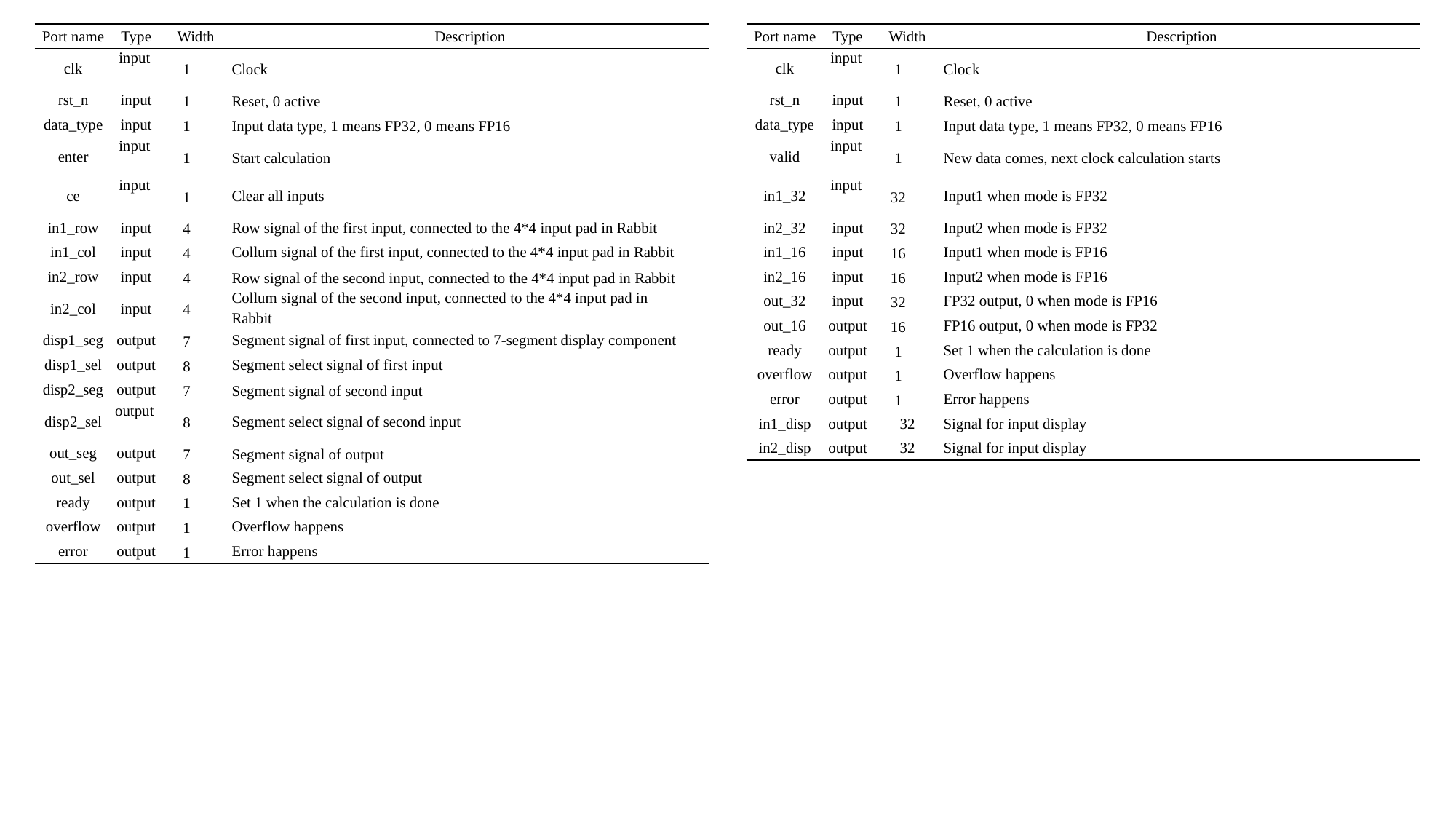

| Port name | Type | Width | Description |
| --- | --- | --- | --- |
| clk | input | 1 | Clock |
| rst\_n | input | 1 | Reset, 0 active |
| data\_type | input | 1 | Input data type, 1 means FP32, 0 means FP16 |
| enter | input | 1 | Start calculation |
| ce | input | 1 | Clear all inputs |
| in1\_row | input | 4 | Row signal of the first input, connected to the 4\*4 input pad in Rabbit |
| in1\_col | input | 4 | Collum signal of the first input, connected to the 4\*4 input pad in Rabbit |
| in2\_row | input | 4 | Row signal of the second input, connected to the 4\*4 input pad in Rabbit |
| in2\_col | input | 4 | Collum signal of the second input, connected to the 4\*4 input pad in Rabbit |
| disp1\_seg | output | 7 | Segment signal of first input, connected to 7-segment display component |
| disp1\_sel | output | 8 | Segment select signal of first input |
| disp2\_seg | output | 7 | Segment signal of second input |
| disp2\_sel | output | 8 | Segment select signal of second input |
| out\_seg | output | 7 | Segment signal of output |
| out\_sel | output | 8 | Segment select signal of output |
| ready | output | 1 | Set 1 when the calculation is done |
| overflow | output | 1 | Overflow happens |
| error | output | 1 | Error happens |
| Port name | Type | Width | Description |
| --- | --- | --- | --- |
| clk | input | 1 | Clock |
| rst\_n | input | 1 | Reset, 0 active |
| data\_type | input | 1 | Input data type, 1 means FP32, 0 means FP16 |
| valid | input | 1 | New data comes, next clock calculation starts |
| in1\_32 | input | 32 | Input1 when mode is FP32 |
| in2\_32 | input | 32 | Input2 when mode is FP32 |
| in1\_16 | input | 16 | Input1 when mode is FP16 |
| in2\_16 | input | 16 | Input2 when mode is FP16 |
| out\_32 | input | 32 | FP32 output, 0 when mode is FP16 |
| out\_16 | output | 16 | FP16 output, 0 when mode is FP32 |
| ready | output | 1 | Set 1 when the calculation is done |
| overflow | output | 1 | Overflow happens |
| error | output | 1 | Error happens |
| in1\_disp | output | 32 | Signal for input display |
| in2\_disp | output | 32 | Signal for input display |